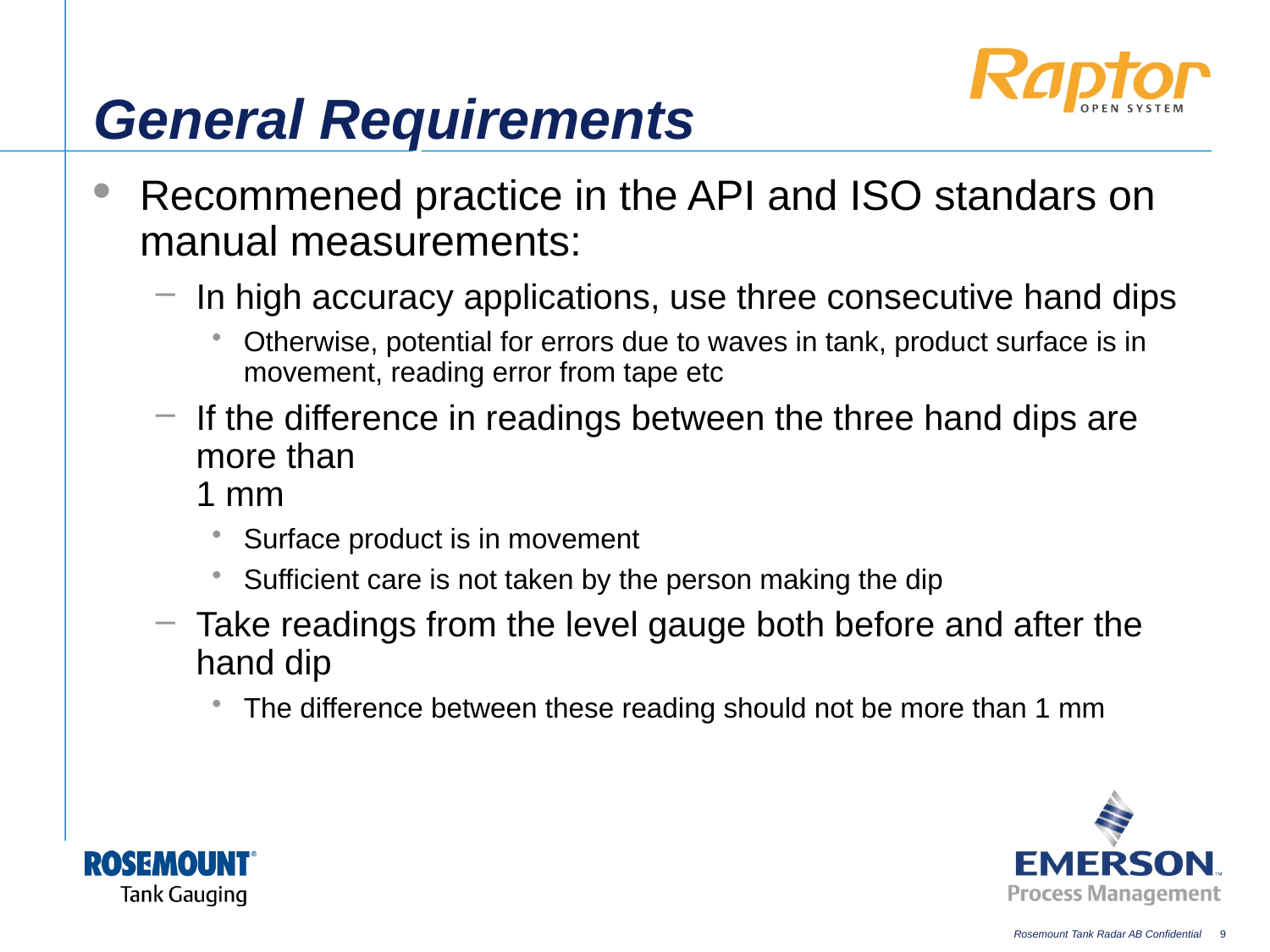

# General Requirements
Recommened practice in the API and ISO standars on manual measurements:
In high accuracy applications, use three consecutive hand dips
Otherwise, potential for errors due to waves in tank, product surface is in movement, reading error from tape etc
If the difference in readings between the three hand dips are more than
1 mm
Surface product is in movement
Sufficient care is not taken by the person making the dip
Take readings from the level gauge both before and after the hand dip
The difference between these reading should not be more than 1 mm
9